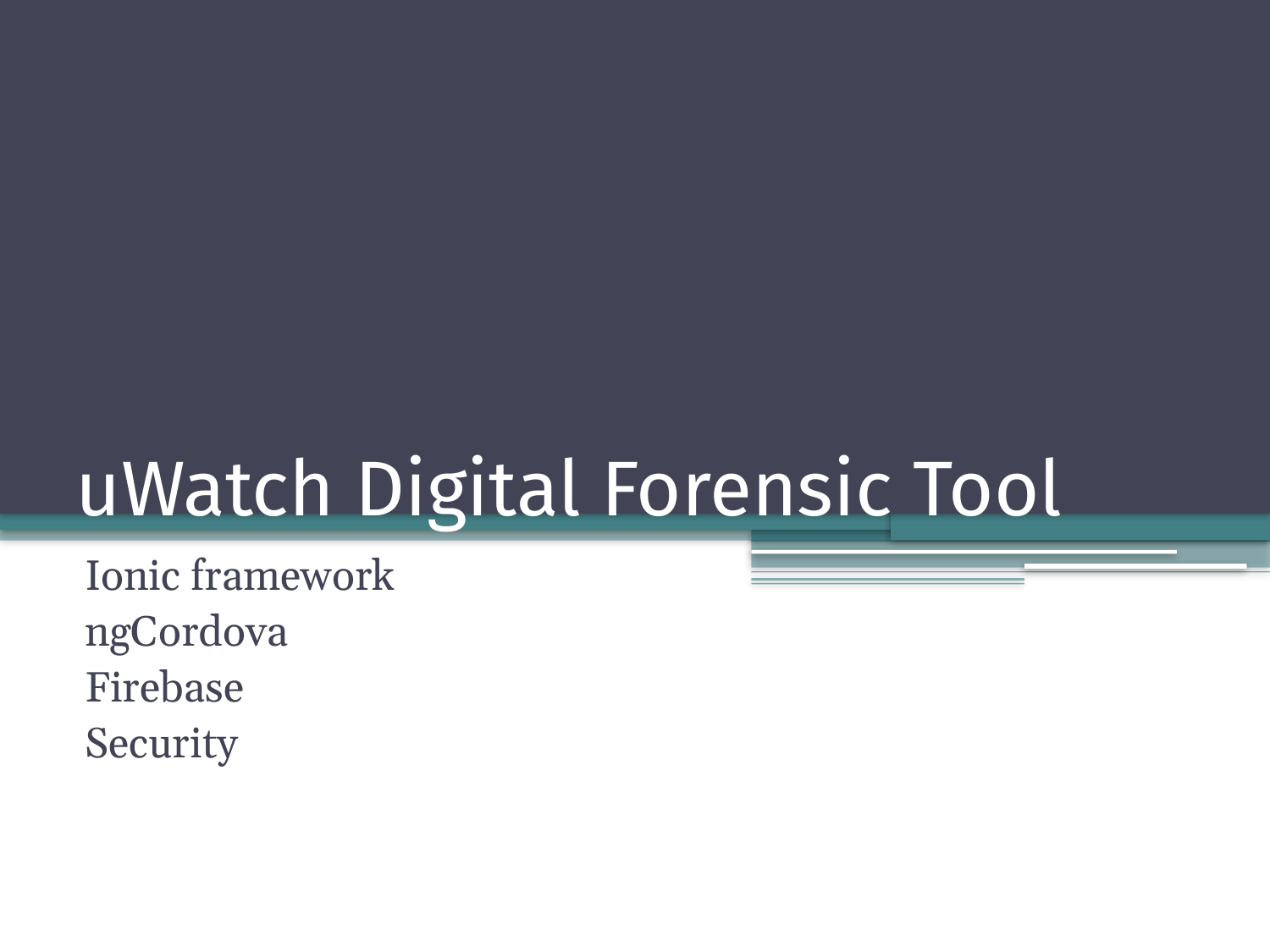

# uWatch Digital Forensic Tool
Ionic framework
ngCordova
Firebase
Security